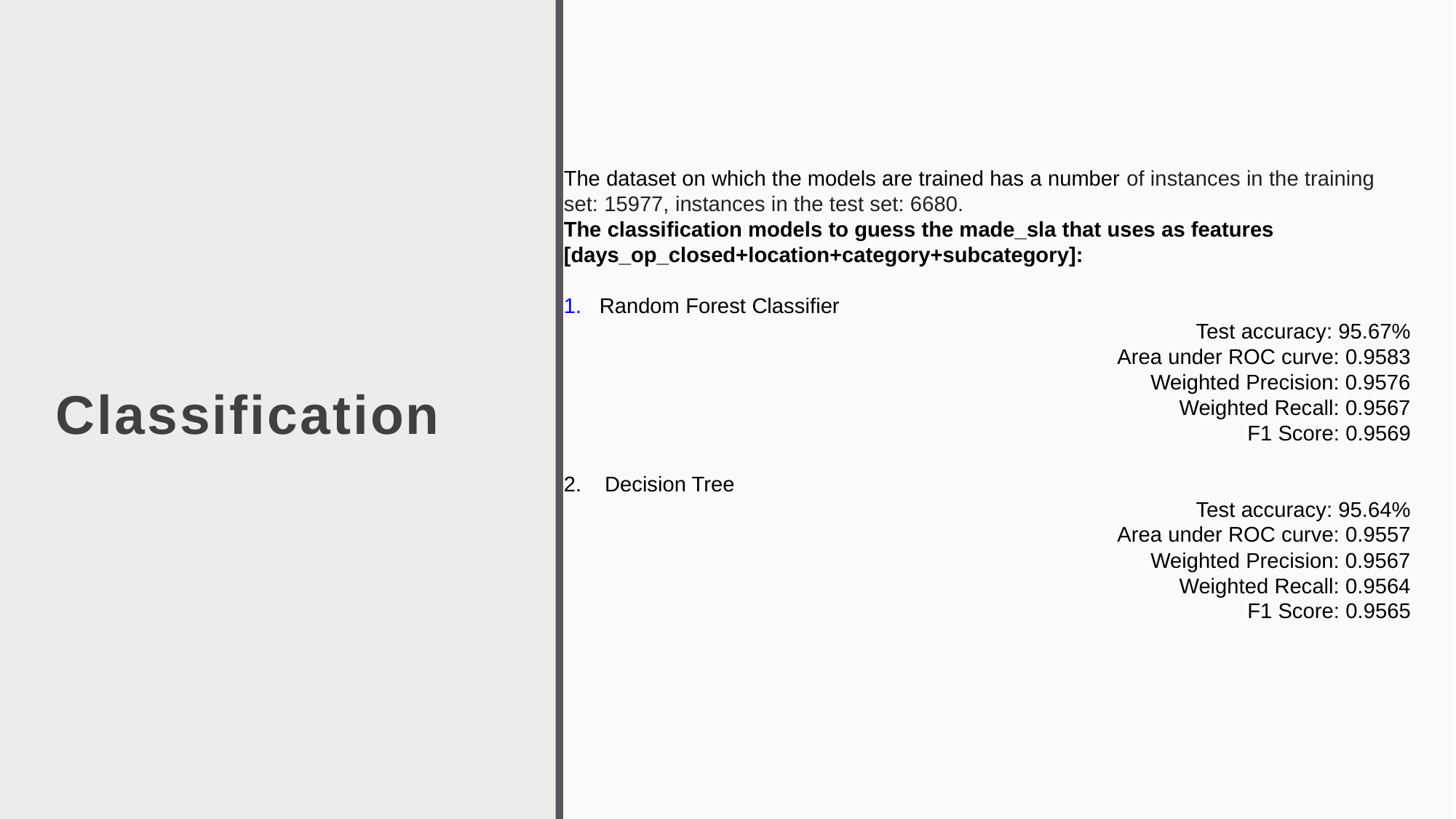

# Classification
The dataset on which the models are trained has a number of instances in the training set: 15977, instances in the test set: 6680.
The classification models to guess the made_sla that uses as features [days_op_closed+location+category+subcategory]:
1.   Random Forest Classifier
Test accuracy: 95.67%
Area under ROC curve: 0.9583
Weighted Precision: 0.9576
Weighted Recall: 0.9567
F1 Score: 0.9569

Decision Tree
Test accuracy: 95.64%
Area under ROC curve: 0.9557
Weighted Precision: 0.9567
Weighted Recall: 0.9564
F1 Score: 0.9565